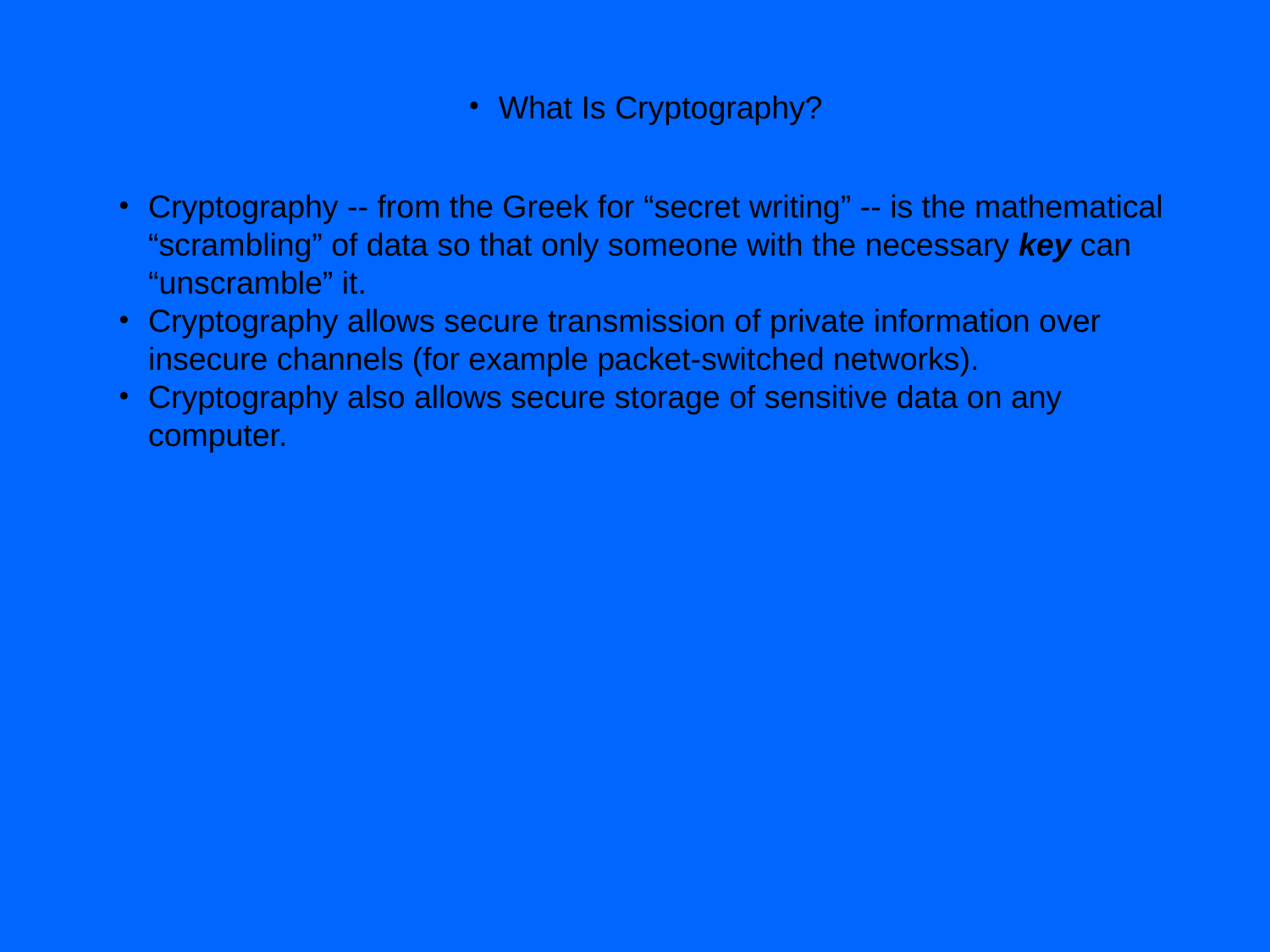

What Is Cryptography?
Cryptography -- from the Greek for “secret writing” -- is the mathematical “scrambling” of data so that only someone with the necessary key can “unscramble” it.
Cryptography allows secure transmission of private information over insecure channels (for example packet-switched networks).
Cryptography also allows secure storage of sensitive data on any computer.